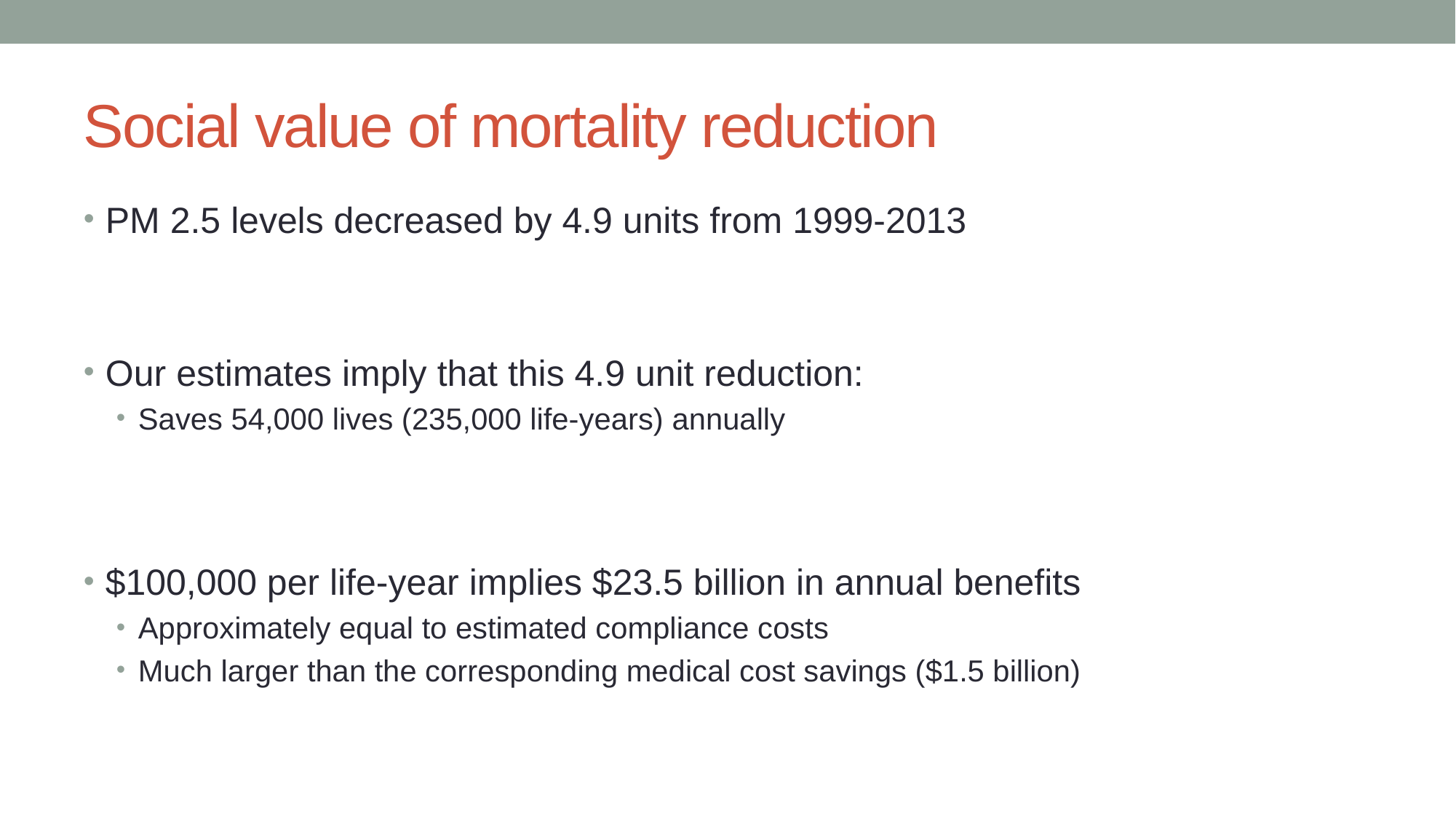

# Social value of mortality reduction
PM 2.5 levels decreased by 4.9 units from 1999-2013

Our estimates imply that this 4.9 unit reduction:
Saves 54,000 lives (235,000 life-years) annually

$100,000 per life-year implies $23.5 billion in annual benefits
Approximately equal to estimated compliance costs
Much larger than the corresponding medical cost savings ($1.5 billion)